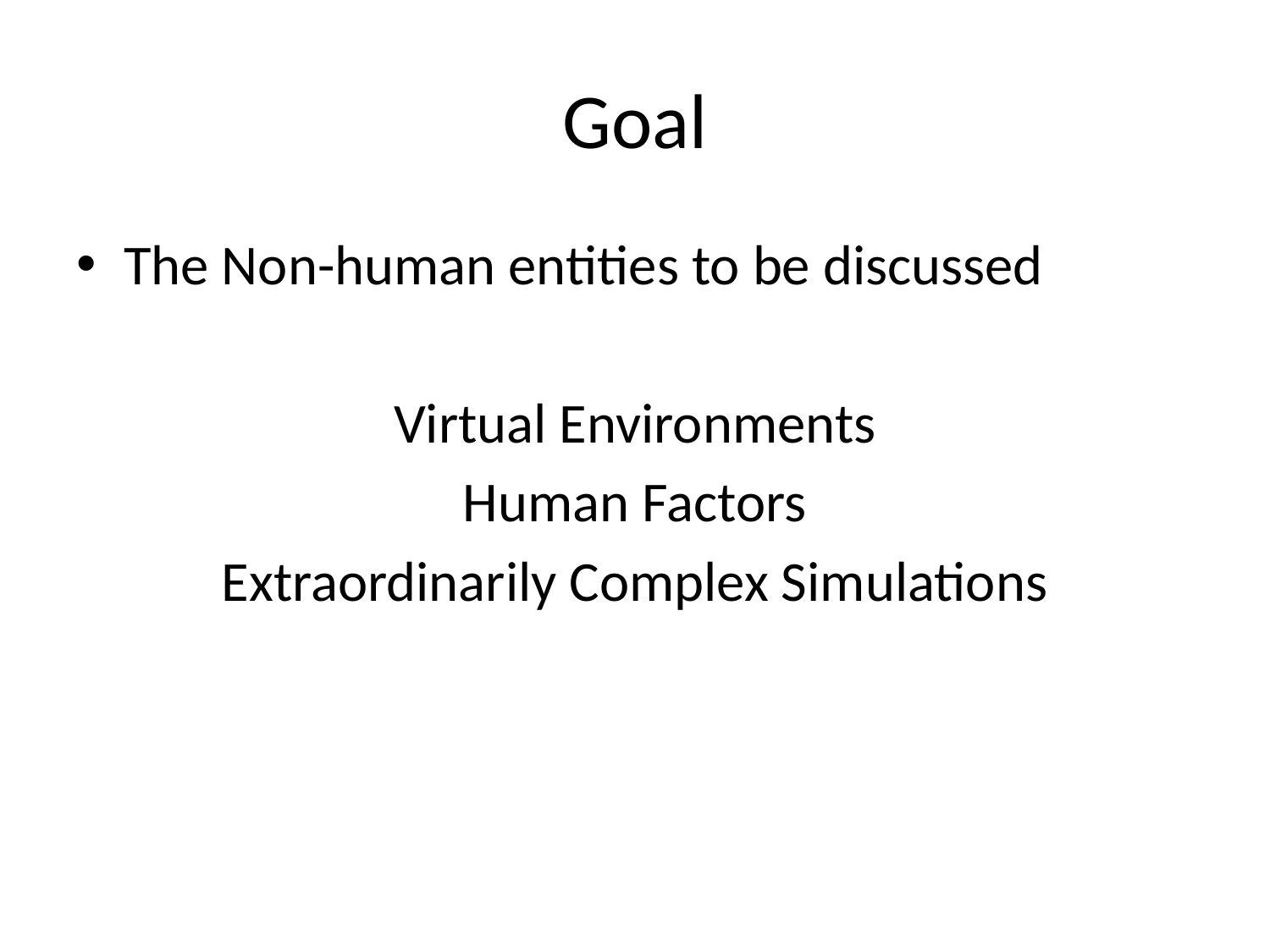

# Goal
The Non-human entities to be discussed

Virtual Environments
Human Factors
Extraordinarily Complex Simulations